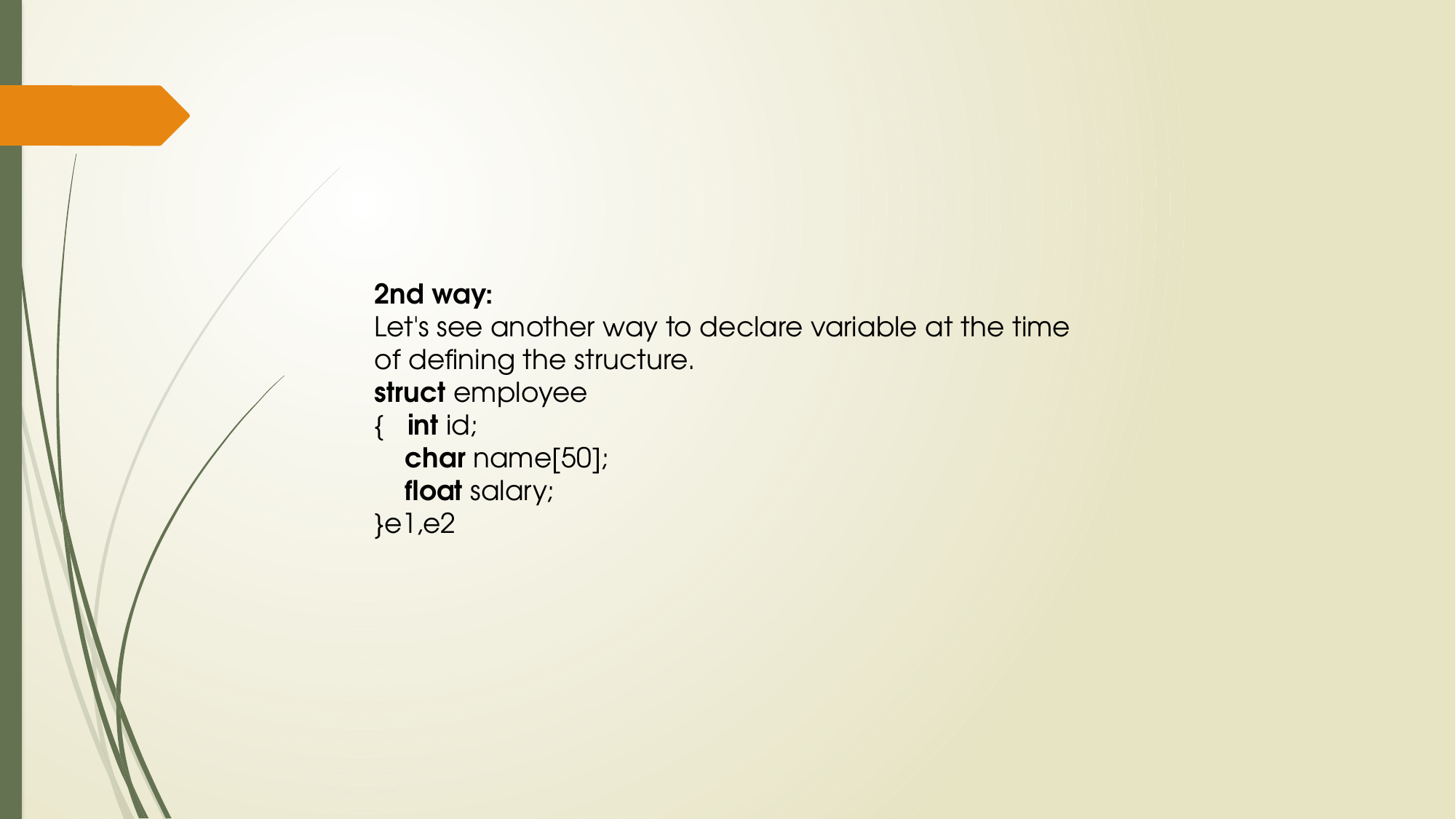

2nd way:
Let's see another way to declare variable at the time of defining the structure.
struct employee
{   int id;
    char name[50];
    float salary;
}e1,e2